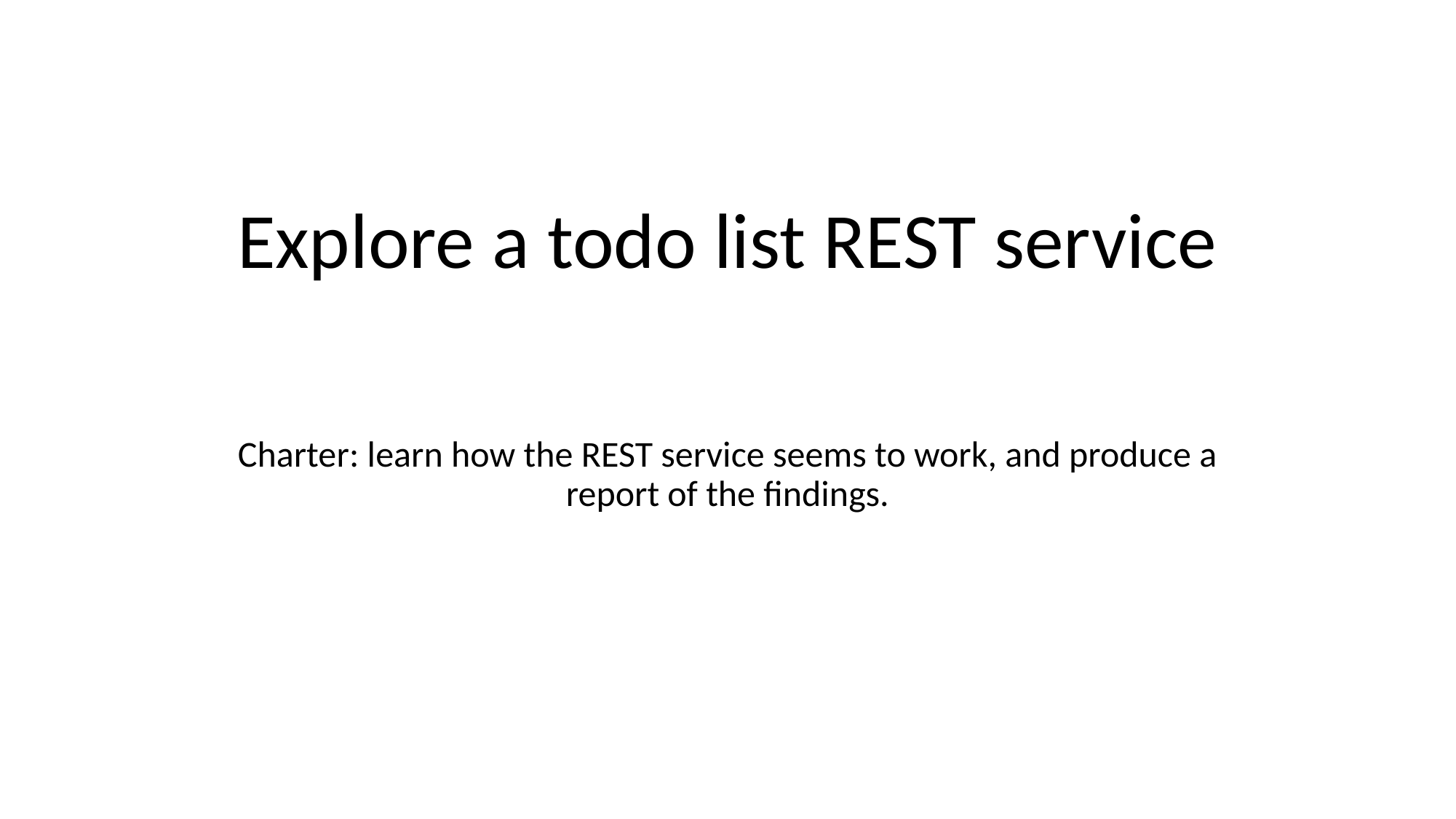

# Explore a todo list REST service
Charter: learn how the REST service seems to work, and produce a report of the findings.